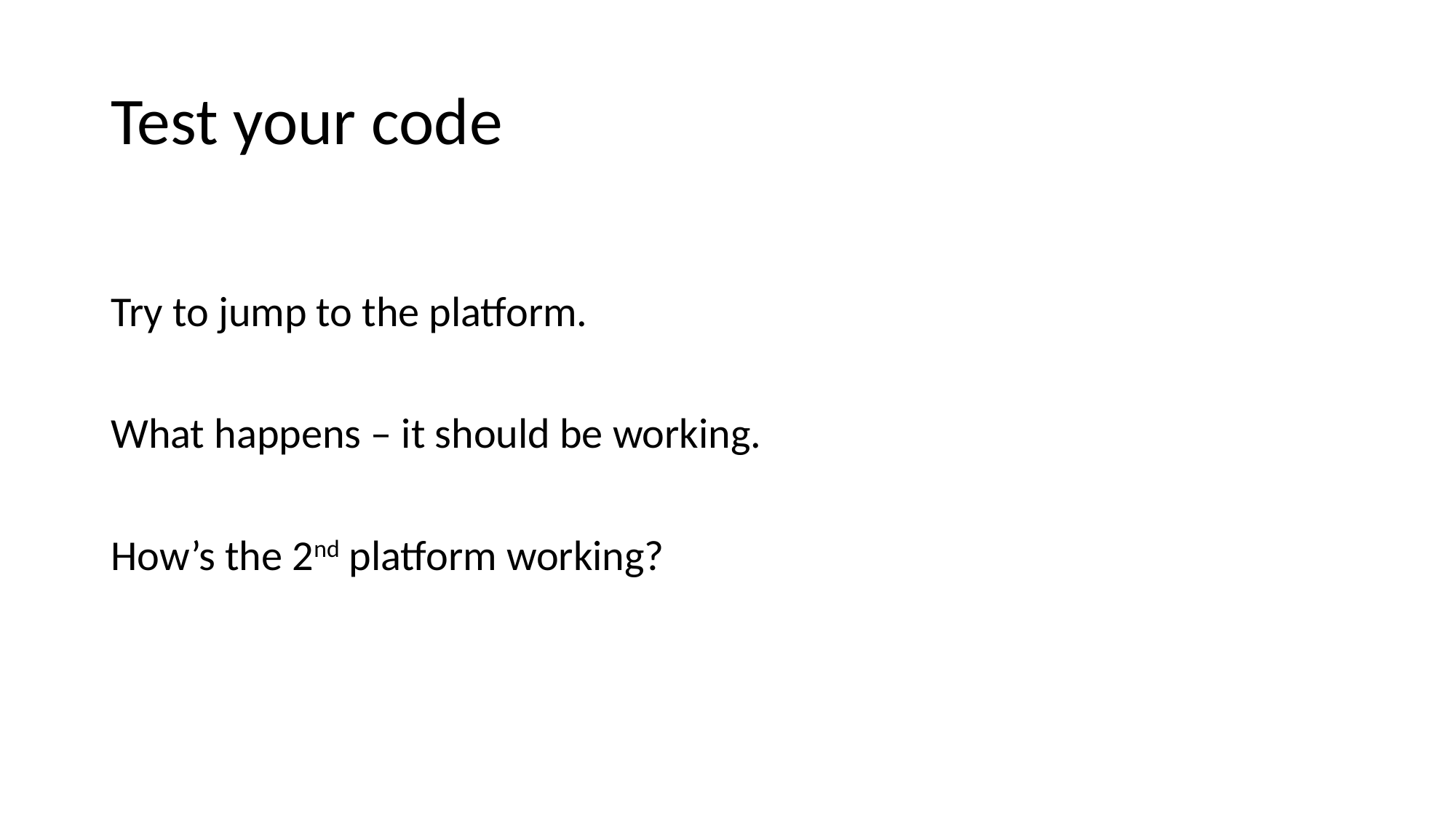

# Test your code

Try to jump to the platform.

What happens – it should be working.

How’s the 2nd platform working?